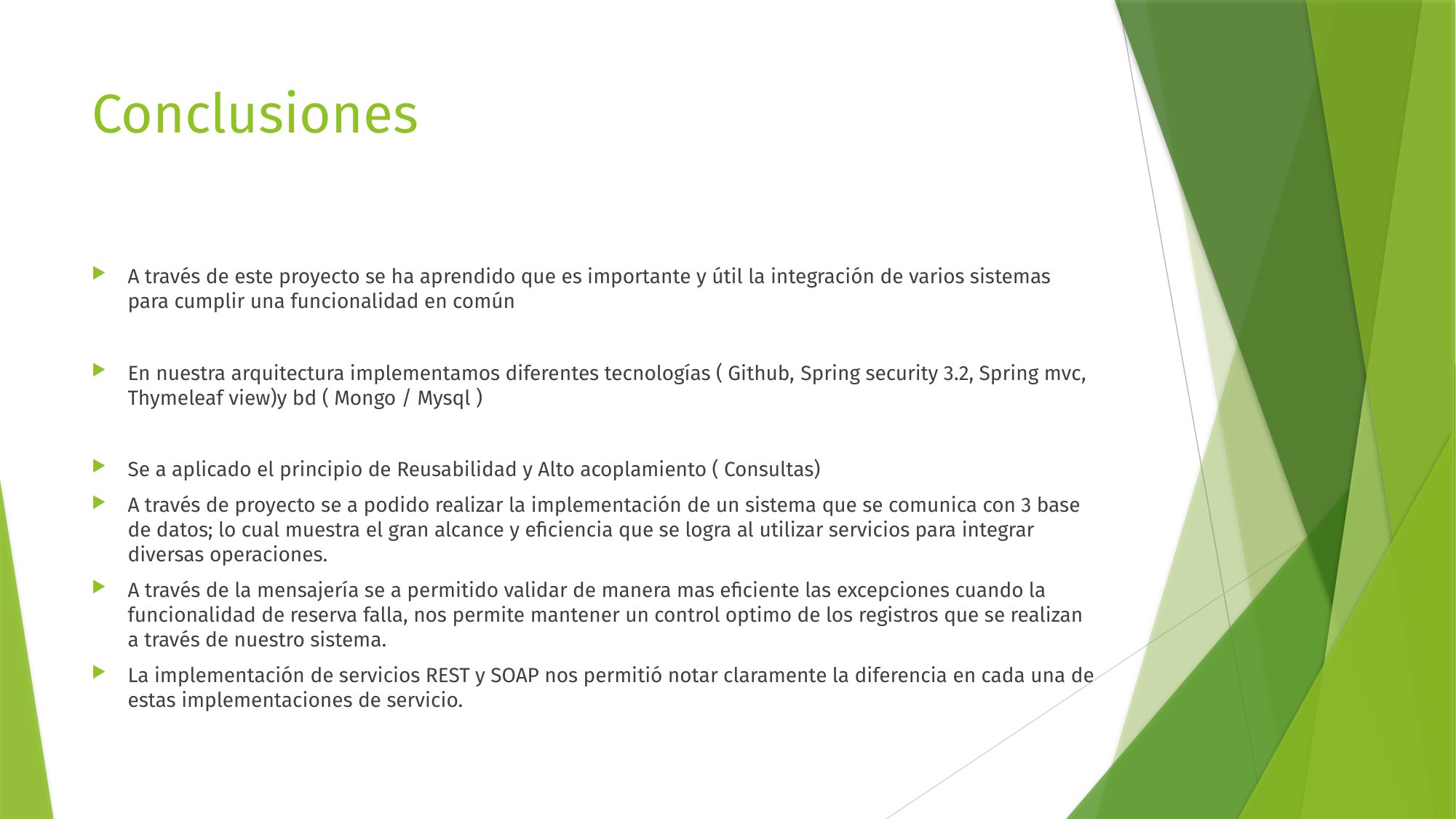

# Conclusiones
A través de este proyecto se ha aprendido que es importante y útil la integración de varios sistemas para cumplir una funcionalidad en común

En nuestra arquitectura implementamos diferentes tecnologías ( Github, Spring security 3.2, Spring mvc, Thymeleaf view)y bd ( Mongo / Mysql )

Se a aplicado el principio de Reusabilidad y Alto acoplamiento ( Consultas)
A través de proyecto se a podido realizar la implementación de un sistema que se comunica con 3 base de datos; lo cual muestra el gran alcance y eficiencia que se logra al utilizar servicios para integrar diversas operaciones.
A través de la mensajería se a permitido validar de manera mas eficiente las excepciones cuando la funcionalidad de reserva falla, nos permite mantener un control optimo de los registros que se realizan a través de nuestro sistema.
La implementación de servicios REST y SOAP nos permitió notar claramente la diferencia en cada una de estas implementaciones de servicio.